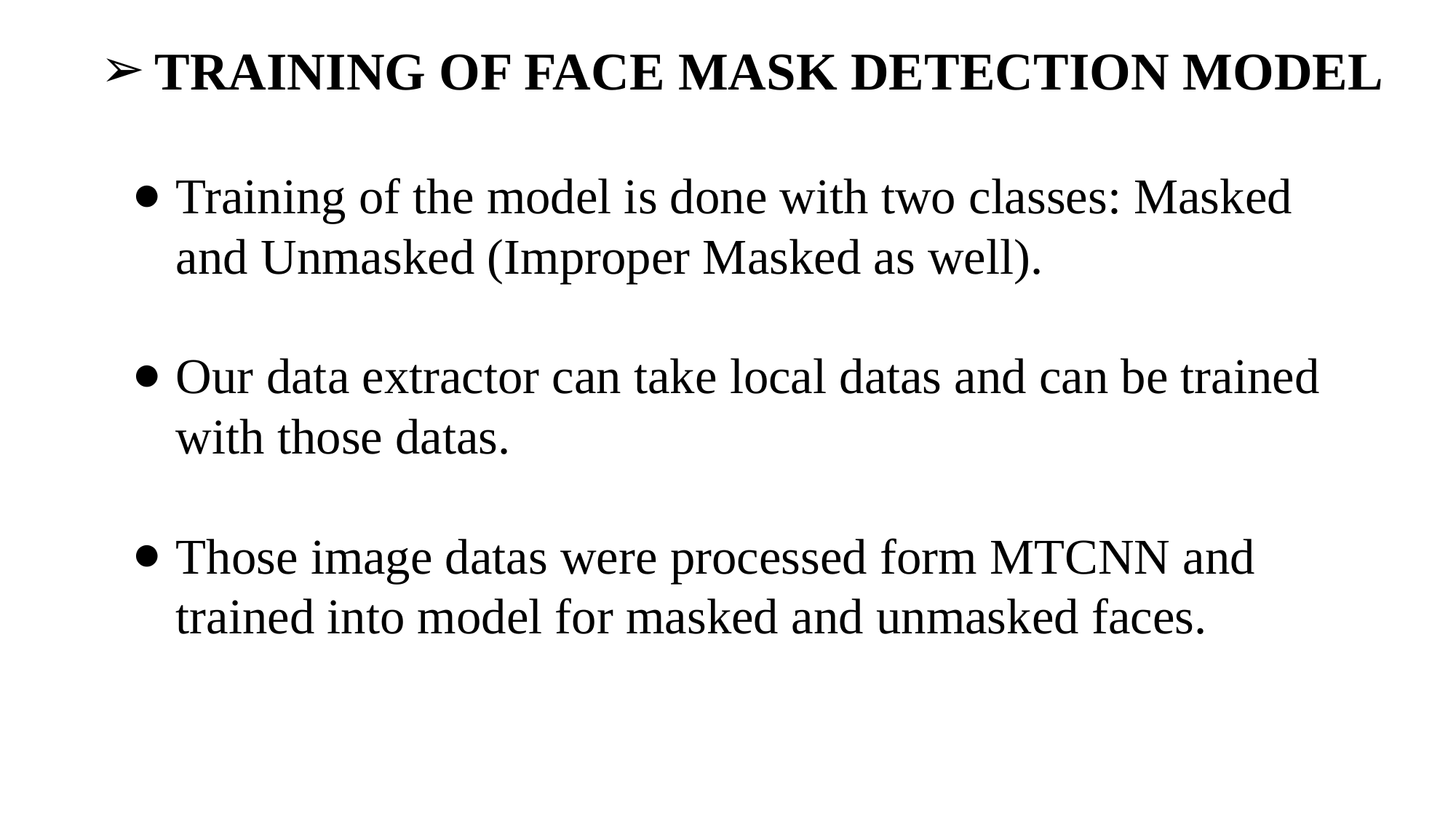

# TRAINING OF FACE MASK DETECTION MODEL
Training of the model is done with two classes: Masked and Unmasked (Improper Masked as well).

Our data extractor can take local datas and can be trained with those datas.

Those image datas were processed form MTCNN and trained into model for masked and unmasked faces.